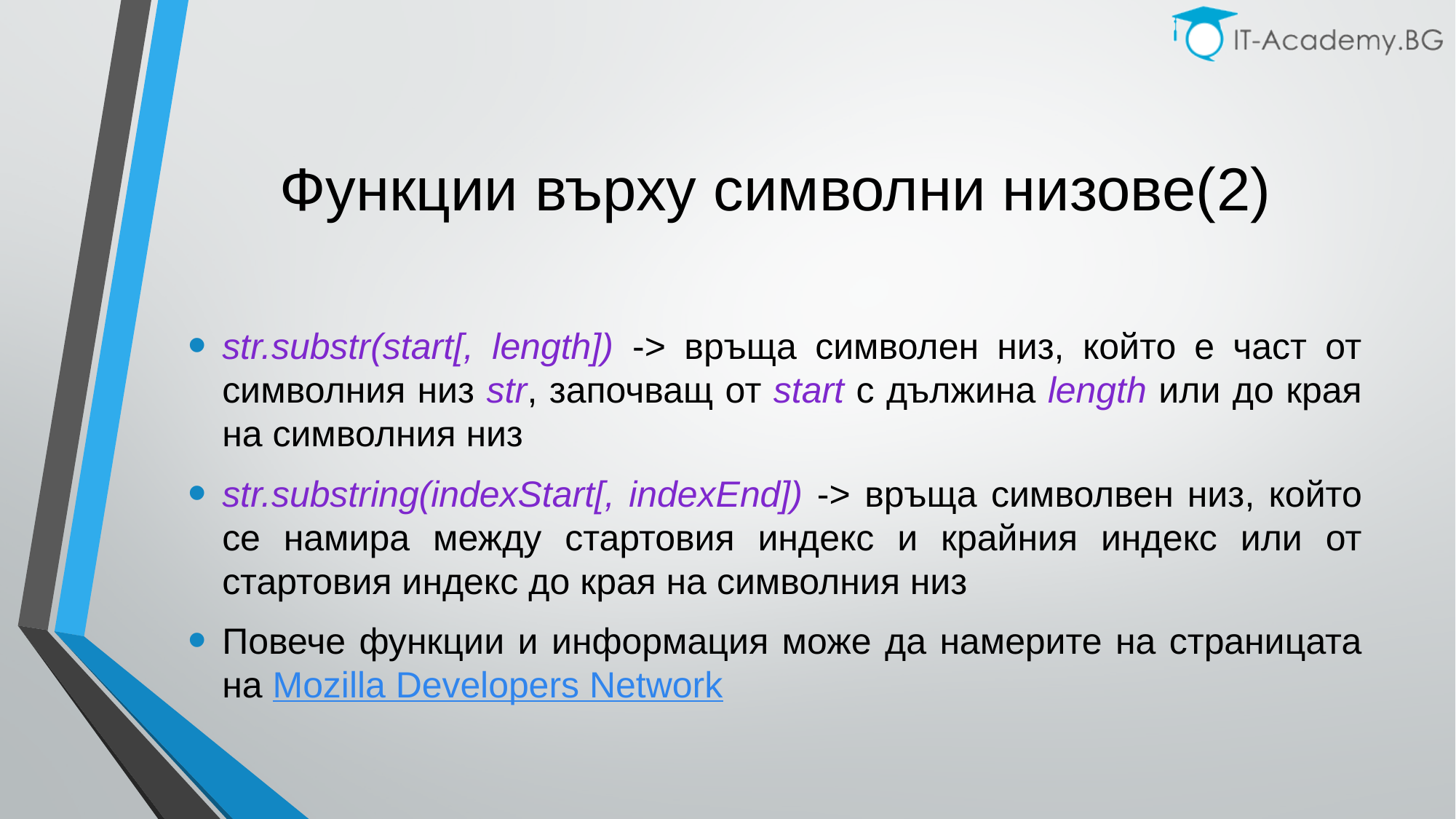

# Функции върху символни низове(2)
str.substr(start[, length]) -> връща символен низ, който е част от символния низ str, започващ от start с дължина length или до края на символния низ
str.substring(indexStart[, indexEnd]) -> връща символвен низ, който се намира между стартовия индекс и крайния индекс или от стартовия индекс до края на символния низ
Повече функции и информация може да намерите на страницата на Mozilla Developers Network